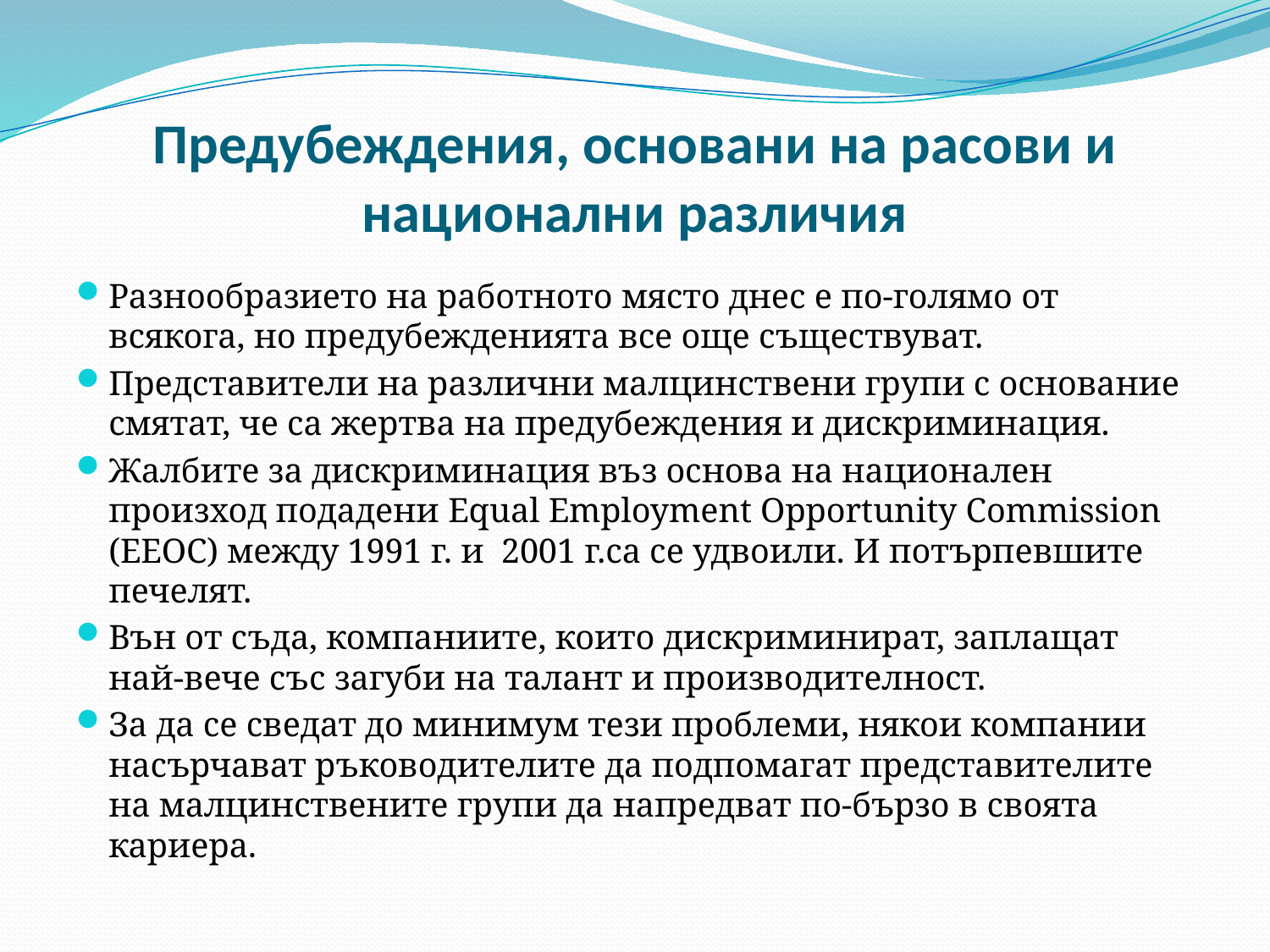

# Предубеждения, основани на расови и национални различия
Разнообразието на работното място днес е по-голямо от всякога, но предубежденията все още съществуват.
Представители на различни малцинствени групи с основание смятат, че са жертва на предубеждения и дискриминация.
Жалбите за дискриминация въз основа на национален произход подадени Equal Employment Opportunity Commission (EEOC) между 1991 г. и  2001 г.са се удвоили. И потърпевшите печелят.
Вън от съда, компаниите, които дискриминират, заплащат най-вече със загуби на талант и производителност.
За да се сведат до минимум тези проблеми, някои компании насърчават ръководителите да подпомагат представителите на малцинствените групи да напредват по-бързо в своята кариера.